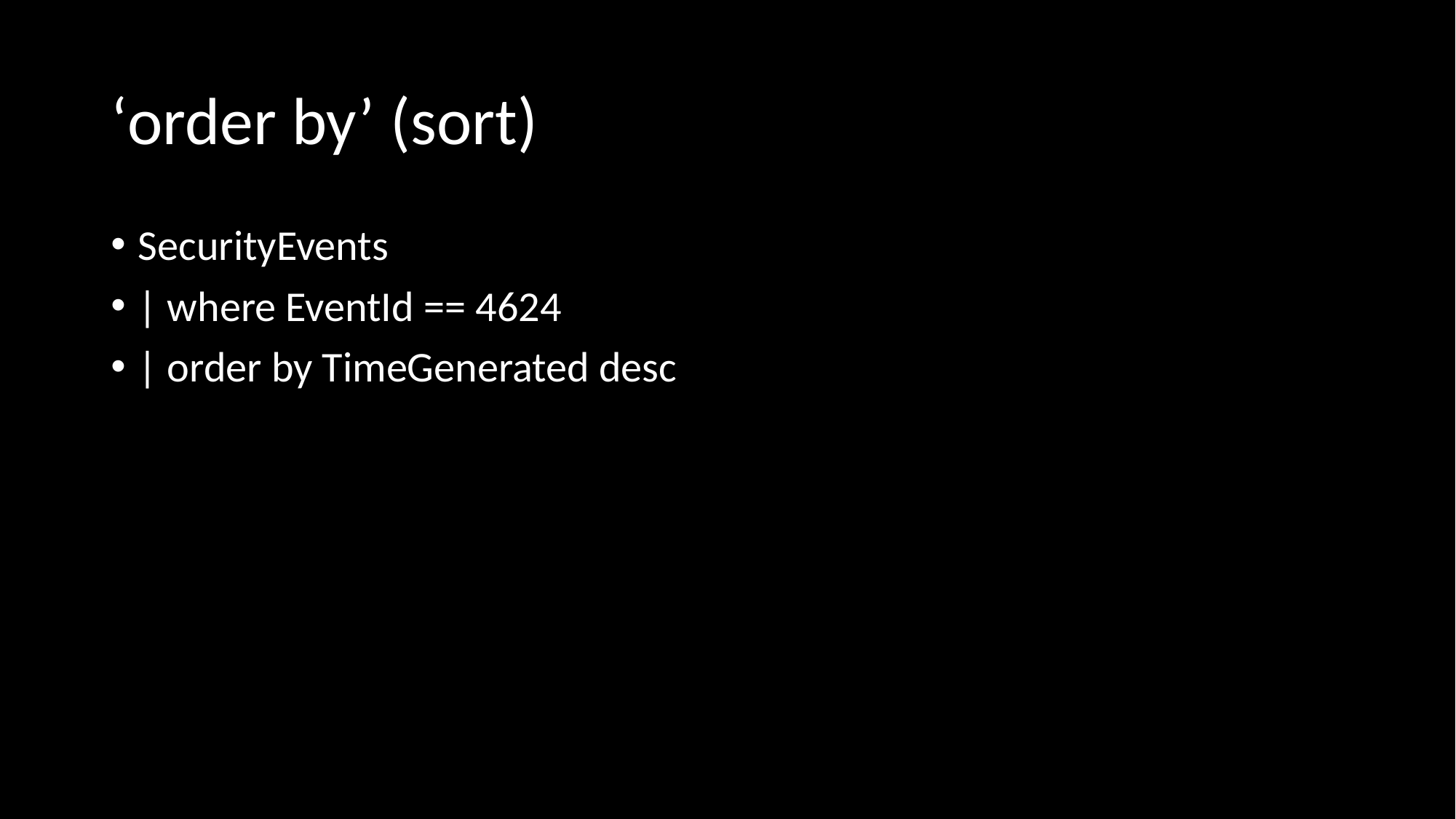

# ‘order by’ (sort)
SecurityEvents
| where EventId == 4624
| order by TimeGenerated desc